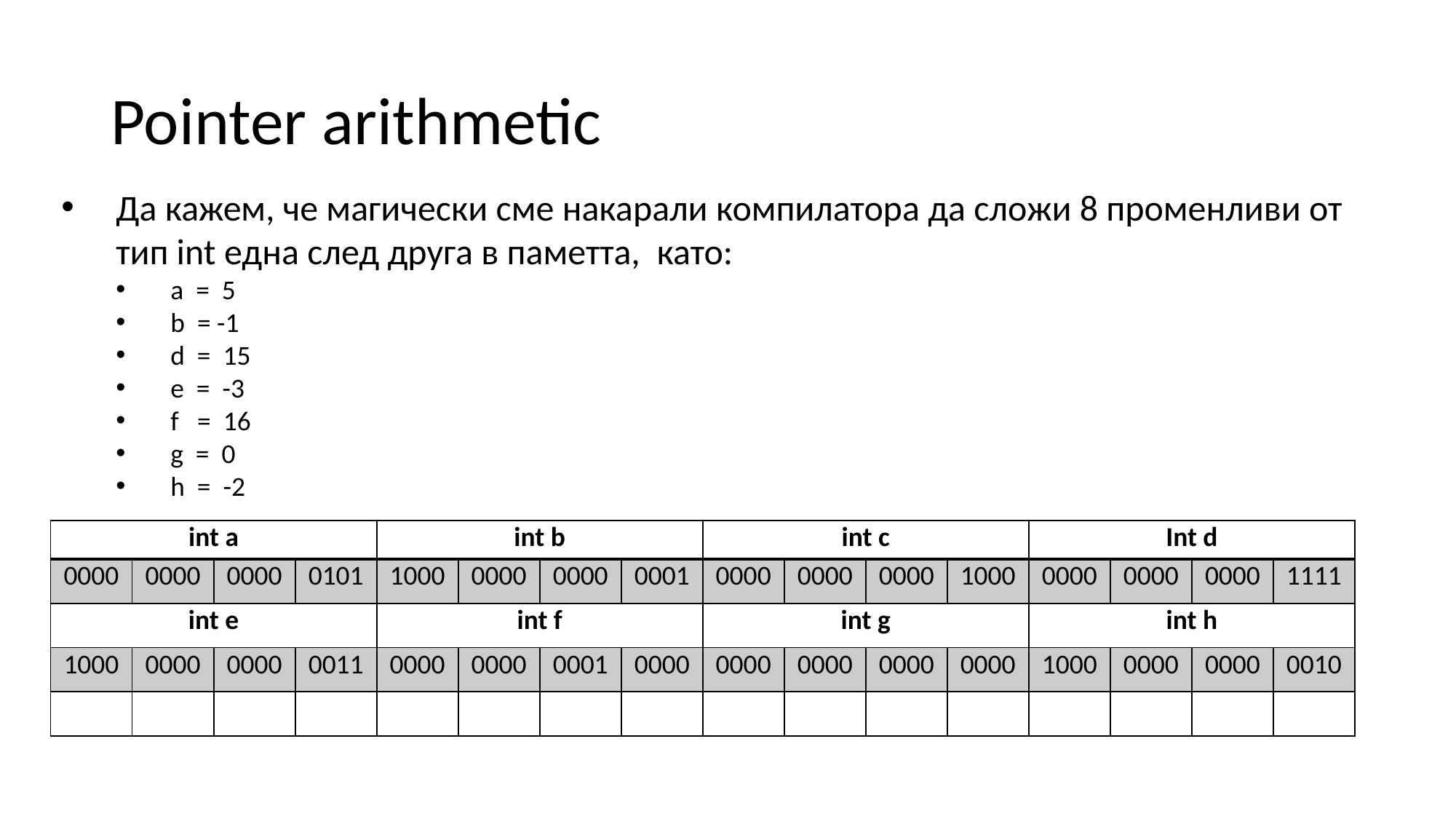

# Pointer arithmetic
Да кажем, че магически сме накарали компилатора да сложи 8 променливи от тип int една след друга в паметта,  като:
a  =  5
b  = -1
d  =  15
e  =  -3
f   =  16
g  =  0
h  =  -2

| int a |  |  |  | int b |  |  |  | int c |  |  |  | Int d |  |  |  |
| --- | --- | --- | --- | --- | --- | --- | --- | --- | --- | --- | --- | --- | --- | --- | --- |
| 0000 | 0000 | 0000 | 0101 | 1000 | 0000 | 0000 | 0001 | 0000 | 0000 | 0000 | 1000 | 0000 | 0000 | 0000 | 1111 |
| int e |  |  |  | int f |  |  |  | int g |  |  |  | int h |  |  |  |
| 1000 | 0000 | 0000 | 0011 | 0000 | 0000 | 0001 | 0000 | 0000 | 0000 | 0000 | 0000 | 1000 | 0000 | 0000 | 0010 |
|  |  |  |  |  |  |  |  |  |  |  |  |  |  |  |  |